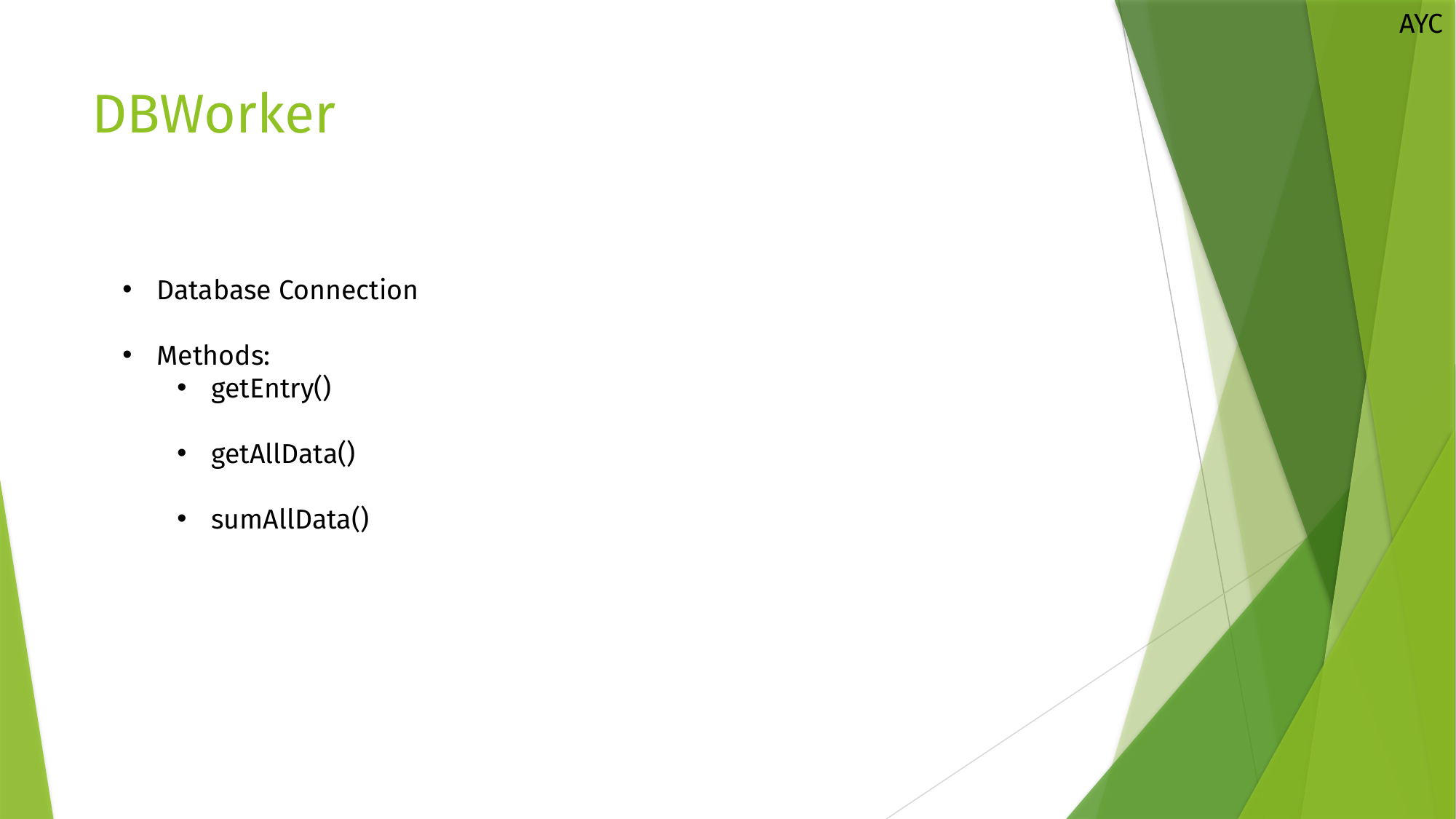

AYC
# DBWorker
Database Connection

Methods:
getEntry()

getAllData()

sumAllData()